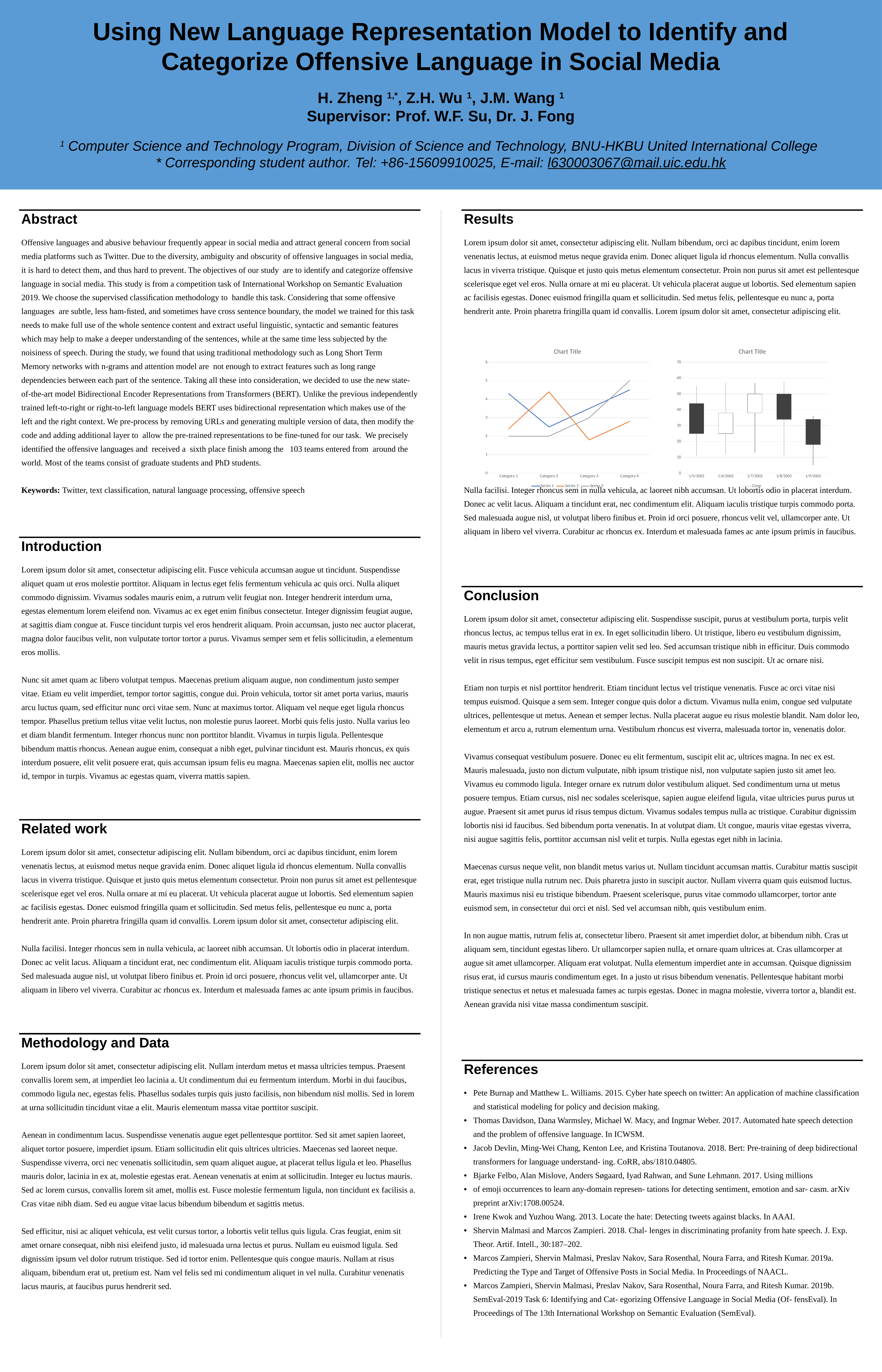

Using New Language Representation Model to Identify and Categorize Offensive Language in Social Media
H. Zheng 1,*, Z.H. Wu 1, J.M. Wang 1
Supervisor: Prof. W.F. Su, Dr. J. Fong
1 Computer Science and Technology Program, Division of Science and Technology, BNU-HKBU United International College
* Corresponding student author. Tel: +86-15609910025, E-mail: l630003067@mail.uic.edu.hk
| Abstract |
| --- |
|  |
| Offensive languages and abusive behaviour frequently appear in social media and attract general concern from social media platforms such as Twitter. Due to the diversity, ambiguity and obscurity of offensive languages in social media, it is hard to detect them, and thus hard to prevent. The objectives of our study are to identify and categorize offensive language in social media. This study is from a competition task of International Workshop on Semantic Evaluation 2019. We choose the supervised classiﬁcation methodology to handle this task. Considering that some offensive languages are subtle, less ham-ﬁsted, and sometimes have cross sentence boundary, the model we trained for this task needs to make full use of the whole sentence content and extract useful linguistic, syntactic and semantic features which may help to make a deeper understanding of the sentences, while at the same time less subjected by the noisiness of speech. During the study, we found that using traditional methodology such as Long Short Term Memory networks with n-grams and attention model are not enough to extract features such as long range dependencies between each part of the sentence. Taking all these into consideration, we decided to use the new state-of-the-art model Bidirectional Encoder Representations from Transformers (BERT). Unlike the previous independently trained left-to-right or right-to-left language models BERT uses bidirectional representation which makes use of the left and the right context. We pre-process by removing URLs and generating multiple version of data, then modify the code and adding additional layer to allow the pre-trained representations to be fine-tuned for our task. We precisely identified the offensive languages and received a sixth place finish among the 103 teams entered from around the world. Most of the teams consist of graduate students and PhD students. Keywords: Twitter, text classification, natural language processing, offensive speech |
| Results |
| --- |
|  |
| Lorem ipsum dolor sit amet, consectetur adipiscing elit. Nullam bibendum, orci ac dapibus tincidunt, enim lorem venenatis lectus, at euismod metus neque gravida enim. Donec aliquet ligula id rhoncus elementum. Nulla convallis lacus in viverra tristique. Quisque et justo quis metus elementum consectetur. Proin non purus sit amet est pellentesque scelerisque eget vel eros. Nulla ornare at mi eu placerat. Ut vehicula placerat augue ut lobortis. Sed elementum sapien ac facilisis egestas. Donec euismod fringilla quam et sollicitudin. Sed metus felis, pellentesque eu nunc a, porta hendrerit ante. Proin pharetra fringilla quam id convallis. Lorem ipsum dolor sit amet, consectetur adipiscing elit. Nulla facilisi. Integer rhoncus sem in nulla vehicula, ac laoreet nibh accumsan. Ut lobortis odio in placerat interdum. Donec ac velit lacus. Aliquam a tincidunt erat, nec condimentum elit. Aliquam iaculis tristique turpis commodo porta. Sed malesuada augue nisl, ut volutpat libero finibus et. Proin id orci posuere, rhoncus velit vel, ullamcorper ante. Ut aliquam in libero vel viverra. Curabitur ac rhoncus ex. Interdum et malesuada fames ac ante ipsum primis in faucibus. |

### Chart:

| Category | Series 1 | Series 2 | Series 3 |
|---|---|---|---|
| Category 1 | 4.3 | 2.4 | 2.0 |
| Category 2 | 2.5 | 4.4 | 2.0 |
| Category 3 | 3.5 | 1.8 | 3.0 |
| Category 4 | 4.5 | 2.8 | 5.0 |

[unsupported chart]

| Introduction |
| --- |
|  |
| Lorem ipsum dolor sit amet, consectetur adipiscing elit. Fusce vehicula accumsan augue ut tincidunt. Suspendisse aliquet quam ut eros molestie porttitor. Aliquam in lectus eget felis fermentum vehicula ac quis orci. Nulla aliquet commodo dignissim. Vivamus sodales mauris enim, a rutrum velit feugiat non. Integer hendrerit interdum urna, egestas elementum lorem eleifend non. Vivamus ac ex eget enim finibus consectetur. Integer dignissim feugiat augue, at sagittis diam congue at. Fusce tincidunt turpis vel eros hendrerit aliquam. Proin accumsan, justo nec auctor placerat, magna dolor faucibus velit, non vulputate tortor tortor a purus. Vivamus semper sem et felis sollicitudin, a elementum eros mollis. Nunc sit amet quam ac libero volutpat tempus. Maecenas pretium aliquam augue, non condimentum justo semper vitae. Etiam eu velit imperdiet, tempor tortor sagittis, congue dui. Proin vehicula, tortor sit amet porta varius, mauris arcu luctus quam, sed efficitur nunc orci vitae sem. Nunc at maximus tortor. Aliquam vel neque eget ligula rhoncus tempor. Phasellus pretium tellus vitae velit luctus, non molestie purus laoreet. Morbi quis felis justo. Nulla varius leo et diam blandit fermentum. Integer rhoncus nunc non porttitor blandit. Vivamus in turpis ligula. Pellentesque bibendum mattis rhoncus. Aenean augue enim, consequat a nibh eget, pulvinar tincidunt est. Mauris rhoncus, ex quis interdum posuere, elit velit posuere erat, quis accumsan ipsum felis eu magna. Maecenas sapien elit, mollis nec auctor id, tempor in turpis. Vivamus ac egestas quam, viverra mattis sapien. |
| Conclusion |
| --- |
|  |
| Lorem ipsum dolor sit amet, consectetur adipiscing elit. Suspendisse suscipit, purus at vestibulum porta, turpis velit rhoncus lectus, ac tempus tellus erat in ex. In eget sollicitudin libero. Ut tristique, libero eu vestibulum dignissim, mauris metus gravida lectus, a porttitor sapien velit sed leo. Sed accumsan tristique nibh in efficitur. Duis commodo velit in risus tempus, eget efficitur sem vestibulum. Fusce suscipit tempus est non suscipit. Ut ac ornare nisi. Etiam non turpis et nisl porttitor hendrerit. Etiam tincidunt lectus vel tristique venenatis. Fusce ac orci vitae nisi tempus euismod. Quisque a sem sem. Integer congue quis dolor a dictum. Vivamus nulla enim, congue sed vulputate ultrices, pellentesque ut metus. Aenean et semper lectus. Nulla placerat augue eu risus molestie blandit. Nam dolor leo, elementum et arcu a, rutrum elementum urna. Vestibulum rhoncus est viverra, malesuada tortor in, venenatis dolor. Vivamus consequat vestibulum posuere. Donec eu elit fermentum, suscipit elit ac, ultrices magna. In nec ex est. Mauris malesuada, justo non dictum vulputate, nibh ipsum tristique nisl, non vulputate sapien justo sit amet leo. Vivamus eu commodo ligula. Integer ornare ex rutrum dolor vestibulum aliquet. Sed condimentum urna ut metus posuere tempus. Etiam cursus, nisl nec sodales scelerisque, sapien augue eleifend ligula, vitae ultricies purus purus ut augue. Praesent sit amet purus id risus tempus dictum. Vivamus sodales tempus nulla ac tristique. Curabitur dignissim lobortis nisi id faucibus. Sed bibendum porta venenatis. In at volutpat diam. Ut congue, mauris vitae egestas viverra, nisi augue sagittis felis, porttitor accumsan nisl velit et turpis. Nulla egestas eget nibh in lacinia. Maecenas cursus neque velit, non blandit metus varius ut. Nullam tincidunt accumsan mattis. Curabitur mattis suscipit erat, eget tristique nulla rutrum nec. Duis pharetra justo in suscipit auctor. Nullam viverra quam quis euismod luctus. Mauris maximus nisi eu tristique bibendum. Praesent scelerisque, purus vitae commodo ullamcorper, tortor ante euismod sem, in consectetur dui orci et nisl. Sed vel accumsan nibh, quis vestibulum enim. In non augue mattis, rutrum felis at, consectetur libero. Praesent sit amet imperdiet dolor, at bibendum nibh. Cras ut aliquam sem, tincidunt egestas libero. Ut ullamcorper sapien nulla, et ornare quam ultrices at. Cras ullamcorper at augue sit amet ullamcorper. Aliquam erat volutpat. Nulla elementum imperdiet ante in accumsan. Quisque dignissim risus erat, id cursus mauris condimentum eget. In a justo ut risus bibendum venenatis. Pellentesque habitant morbi tristique senectus et netus et malesuada fames ac turpis egestas. Donec in magna molestie, viverra tortor a, blandit est. Aenean gravida nisi vitae massa condimentum suscipit. |
| Related work |
| --- |
|  |
| Lorem ipsum dolor sit amet, consectetur adipiscing elit. Nullam bibendum, orci ac dapibus tincidunt, enim lorem venenatis lectus, at euismod metus neque gravida enim. Donec aliquet ligula id rhoncus elementum. Nulla convallis lacus in viverra tristique. Quisque et justo quis metus elementum consectetur. Proin non purus sit amet est pellentesque scelerisque eget vel eros. Nulla ornare at mi eu placerat. Ut vehicula placerat augue ut lobortis. Sed elementum sapien ac facilisis egestas. Donec euismod fringilla quam et sollicitudin. Sed metus felis, pellentesque eu nunc a, porta hendrerit ante. Proin pharetra fringilla quam id convallis. Lorem ipsum dolor sit amet, consectetur adipiscing elit. Nulla facilisi. Integer rhoncus sem in nulla vehicula, ac laoreet nibh accumsan. Ut lobortis odio in placerat interdum. Donec ac velit lacus. Aliquam a tincidunt erat, nec condimentum elit. Aliquam iaculis tristique turpis commodo porta. Sed malesuada augue nisl, ut volutpat libero finibus et. Proin id orci posuere, rhoncus velit vel, ullamcorper ante. Ut aliquam in libero vel viverra. Curabitur ac rhoncus ex. Interdum et malesuada fames ac ante ipsum primis in faucibus. |
| Methodology and Data |
| --- |
|  |
| Lorem ipsum dolor sit amet, consectetur adipiscing elit. Nullam interdum metus et massa ultricies tempus. Praesent convallis lorem sem, at imperdiet leo lacinia a. Ut condimentum dui eu fermentum interdum. Morbi in dui faucibus, commodo ligula nec, egestas felis. Phasellus sodales turpis quis justo facilisis, non bibendum nisl mollis. Sed in lorem at urna sollicitudin tincidunt vitae a elit. Mauris elementum massa vitae porttitor suscipit. Aenean in condimentum lacus. Suspendisse venenatis augue eget pellentesque porttitor. Sed sit amet sapien laoreet, aliquet tortor posuere, imperdiet ipsum. Etiam sollicitudin elit quis ultrices ultricies. Maecenas sed laoreet neque. Suspendisse viverra, orci nec venenatis sollicitudin, sem quam aliquet augue, at placerat tellus ligula et leo. Phasellus mauris dolor, lacinia in ex at, molestie egestas erat. Aenean venenatis at enim at sollicitudin. Integer eu luctus mauris. Sed ac lorem cursus, convallis lorem sit amet, mollis est. Fusce molestie fermentum ligula, non tincidunt ex facilisis a. Cras vitae nibh diam. Sed eu augue vitae lacus bibendum bibendum et sagittis metus. Sed efficitur, nisi ac aliquet vehicula, est velit cursus tortor, a lobortis velit tellus quis ligula. Cras feugiat, enim sit amet ornare consequat, nibh nisi eleifend justo, id malesuada urna lectus et purus. Nullam eu euismod ligula. Sed dignissim ipsum vel dolor rutrum tristique. Sed id tortor enim. Pellentesque quis congue mauris. Nullam at risus aliquam, bibendum erat ut, pretium est. Nam vel felis sed mi condimentum aliquet in vel nulla. Curabitur venenatis lacus mauris, at faucibus purus hendrerit sed. |
| References |
| --- |
|  |
| Pete Burnap and Matthew L. Williams. 2015. Cyber hate speech on twitter: An application of machine classification and statistical modeling for policy and decision making. Thomas Davidson, Dana Warmsley, Michael W. Macy, and Ingmar Weber. 2017. Automated hate speech detection and the problem of offensive language. In ICWSM. Jacob Devlin, Ming-Wei Chang, Kenton Lee, and Kristina Toutanova. 2018. Bert: Pre-training of deep bidirectional transformers for language understand- ing. CoRR, abs/1810.04805. Bjarke Felbo, Alan Mislove, Anders Søgaard, Iyad Rahwan, and Sune Lehmann. 2017. Using millions of emoji occurrences to learn any-domain represen- tations for detecting sentiment, emotion and sar- casm. arXiv preprint arXiv:1708.00524. Irene Kwok and Yuzhou Wang. 2013. Locate the hate: Detecting tweets against blacks. In AAAI. Shervin Malmasi and Marcos Zampieri. 2018. Chal- lenges in discriminating profanity from hate speech. J. Exp. Theor. Artif. Intell., 30:187–202. Marcos Zampieri, Shervin Malmasi, Preslav Nakov, Sara Rosenthal, Noura Farra, and Ritesh Kumar. 2019a. Predicting the Type and Target of Offensive Posts in Social Media. In Proceedings of NAACL. Marcos Zampieri, Shervin Malmasi, Preslav Nakov, Sara Rosenthal, Noura Farra, and Ritesh Kumar. 2019b. SemEval-2019 Task 6: Identifying and Cat- egorizing Offensive Language in Social Media (Of- fensEval). In Proceedings of The 13th International Workshop on Semantic Evaluation (SemEval). |